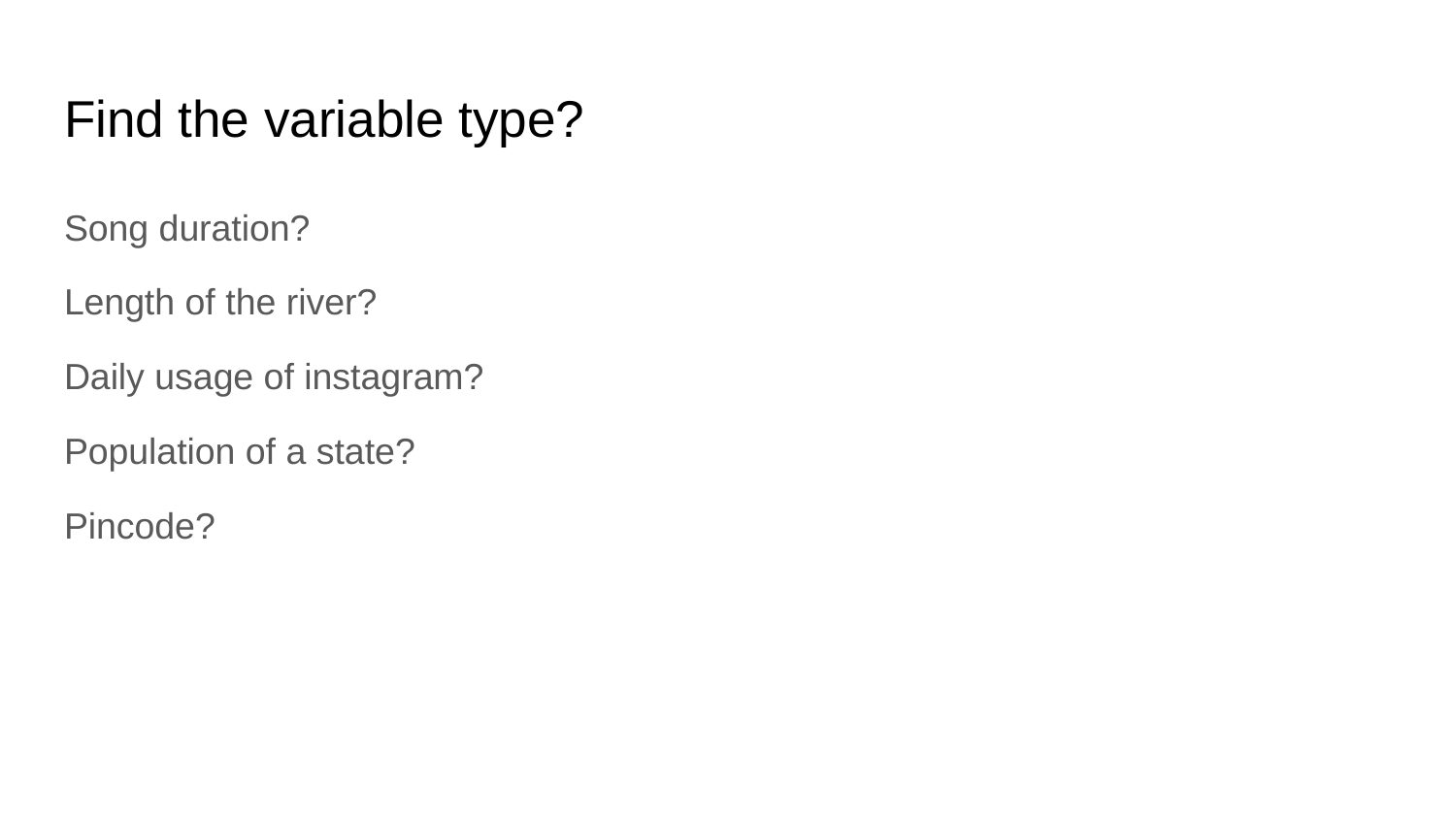

# Find the variable type?
Song duration?
Length of the river?
Daily usage of instagram?
Population of a state?
Pincode?